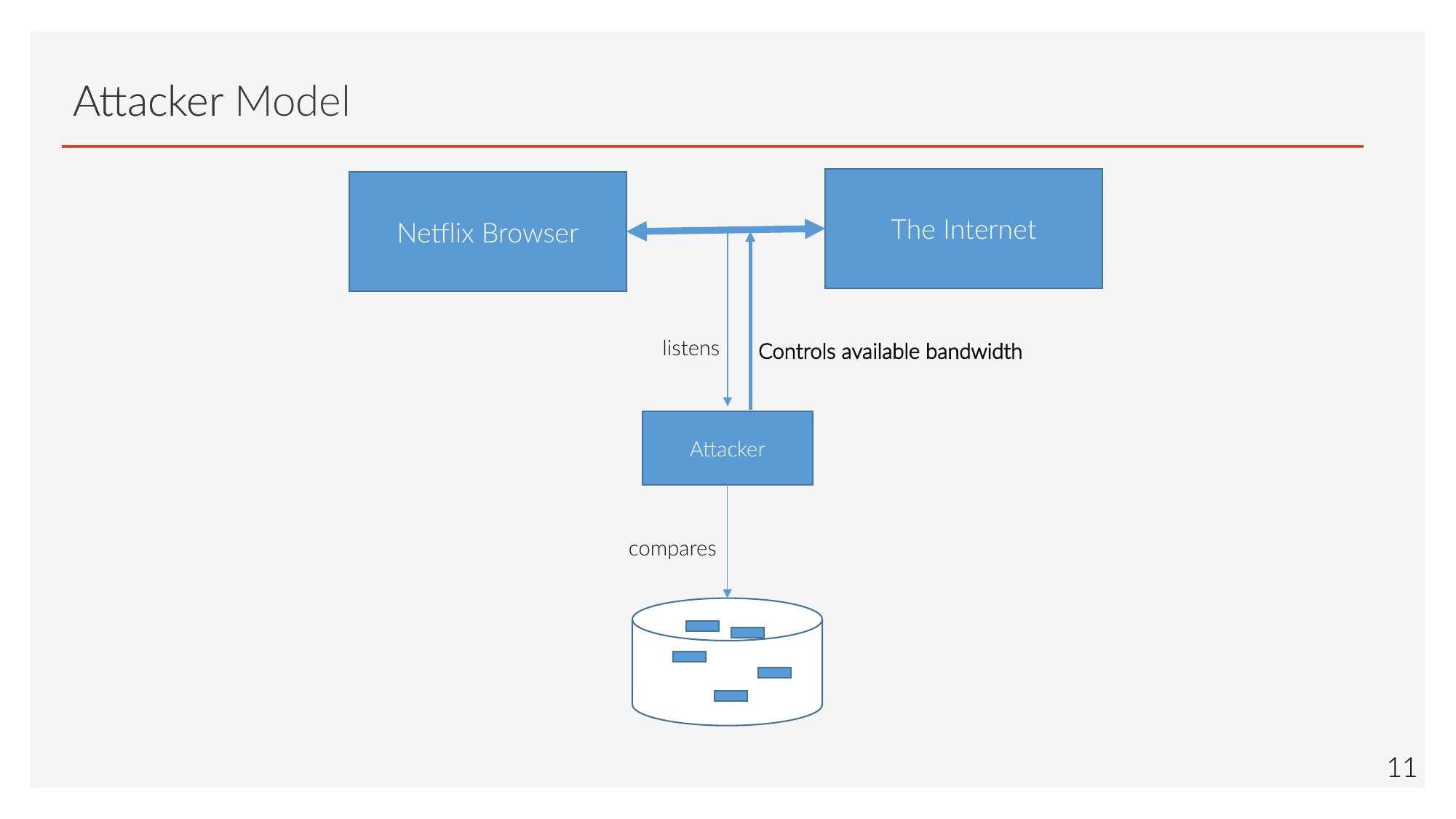

# Attacker Model
Attacker
The Internet
Netflix Browser
listens

Controls available bandwidth

Attacker
compares

11